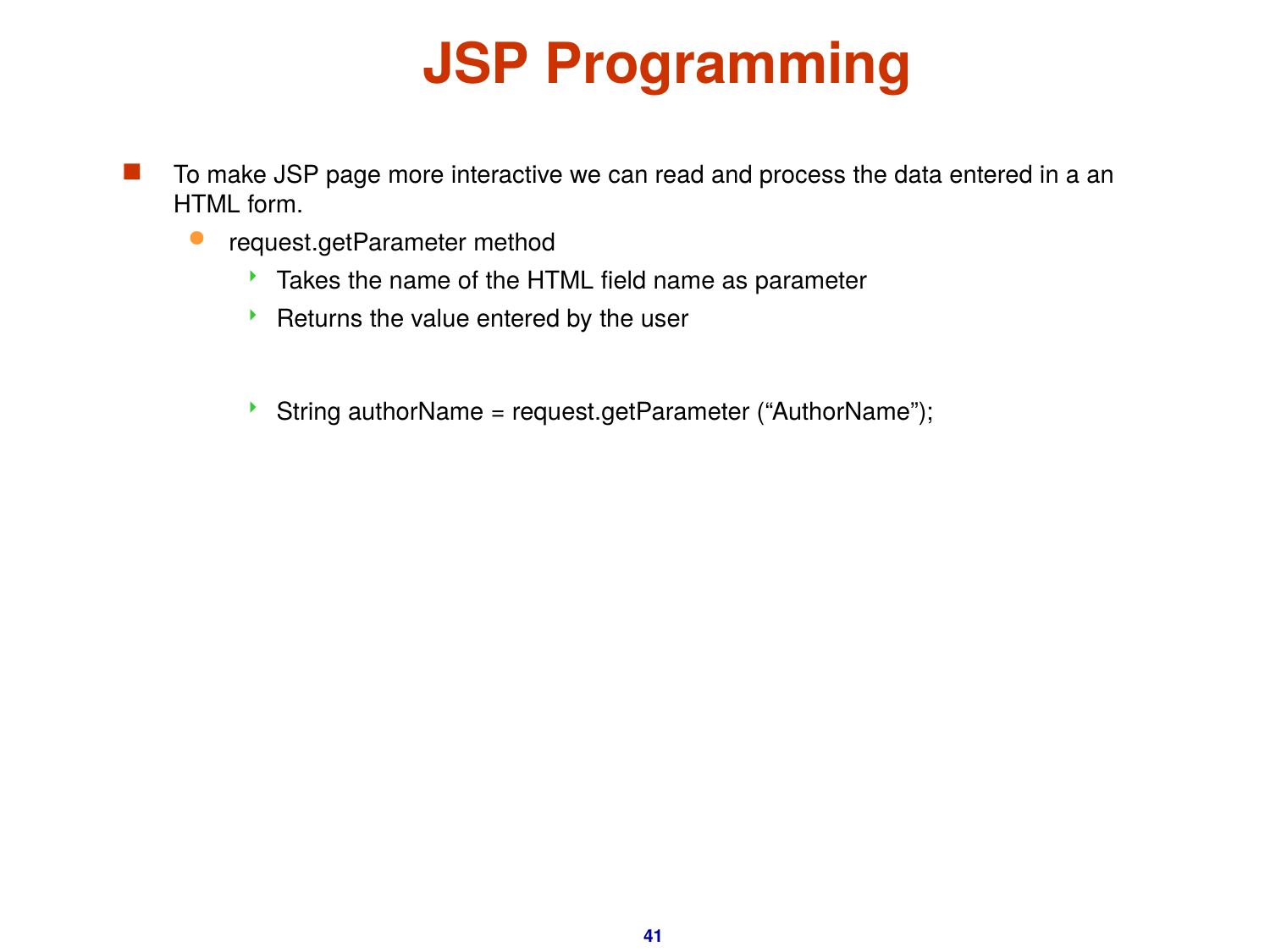

# JSP Programming
To make JSP page more interactive we can read and process the data entered in a an HTML form.
request.getParameter method
Takes the name of the HTML field name as parameter
Returns the value entered by the user

String authorName = request.getParameter (“AuthorName”);